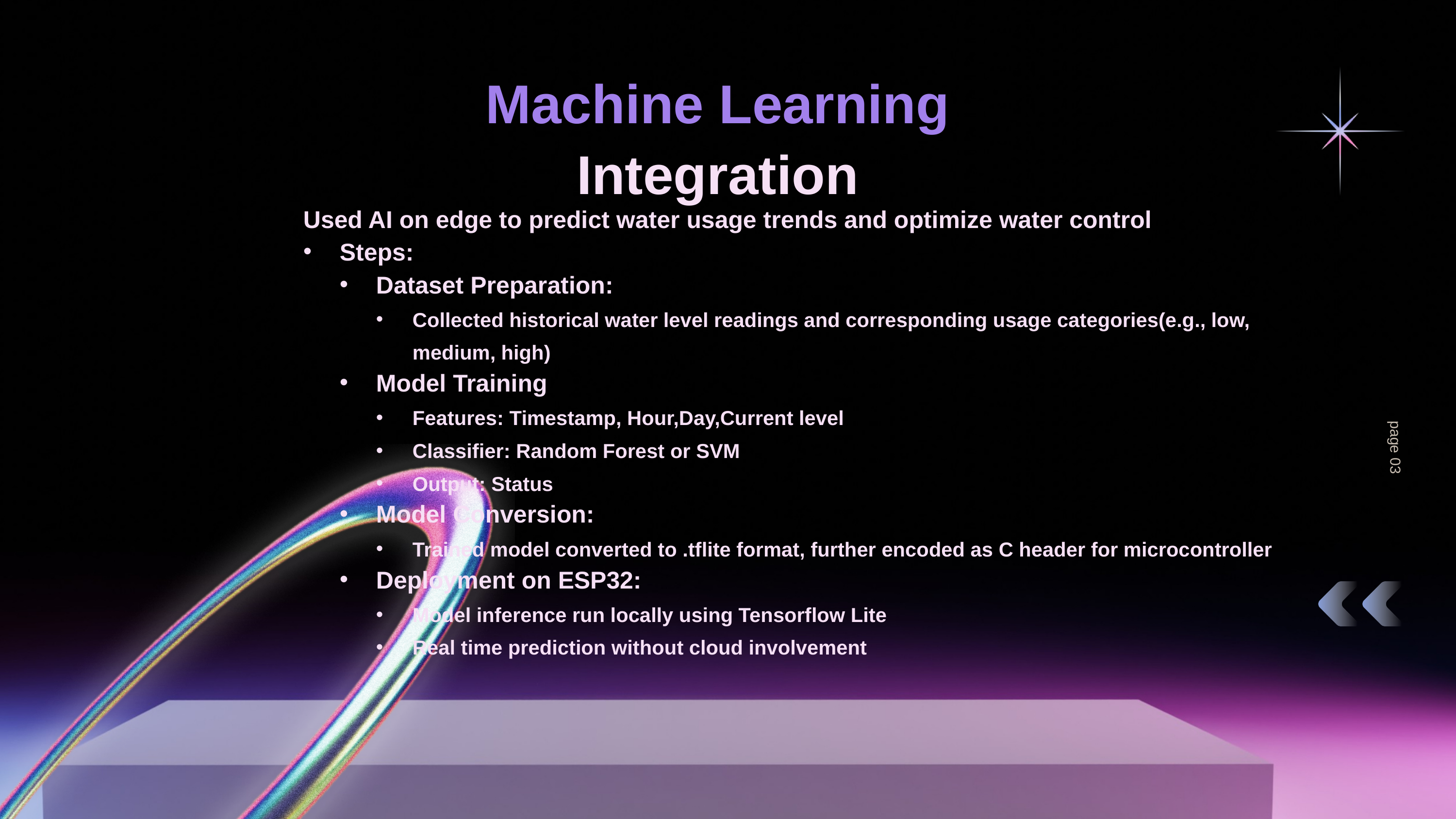

Machine Learning

Integration
Used AI on edge to predict water usage trends and optimize water control
Steps:
Dataset Preparation:
Collected historical water level readings and corresponding usage categories(e.g., low, medium, high)
Model Training
Features: Timestamp, Hour,Day,Current level
Classifier: Random Forest or SVM
Output: Status
Model Conversion:
Trained model converted to .tflite format, further encoded as C header for microcontroller
Deployment on ESP32:
Model inference run locally using Tensorflow Lite
Real time prediction without cloud involvement

page 03